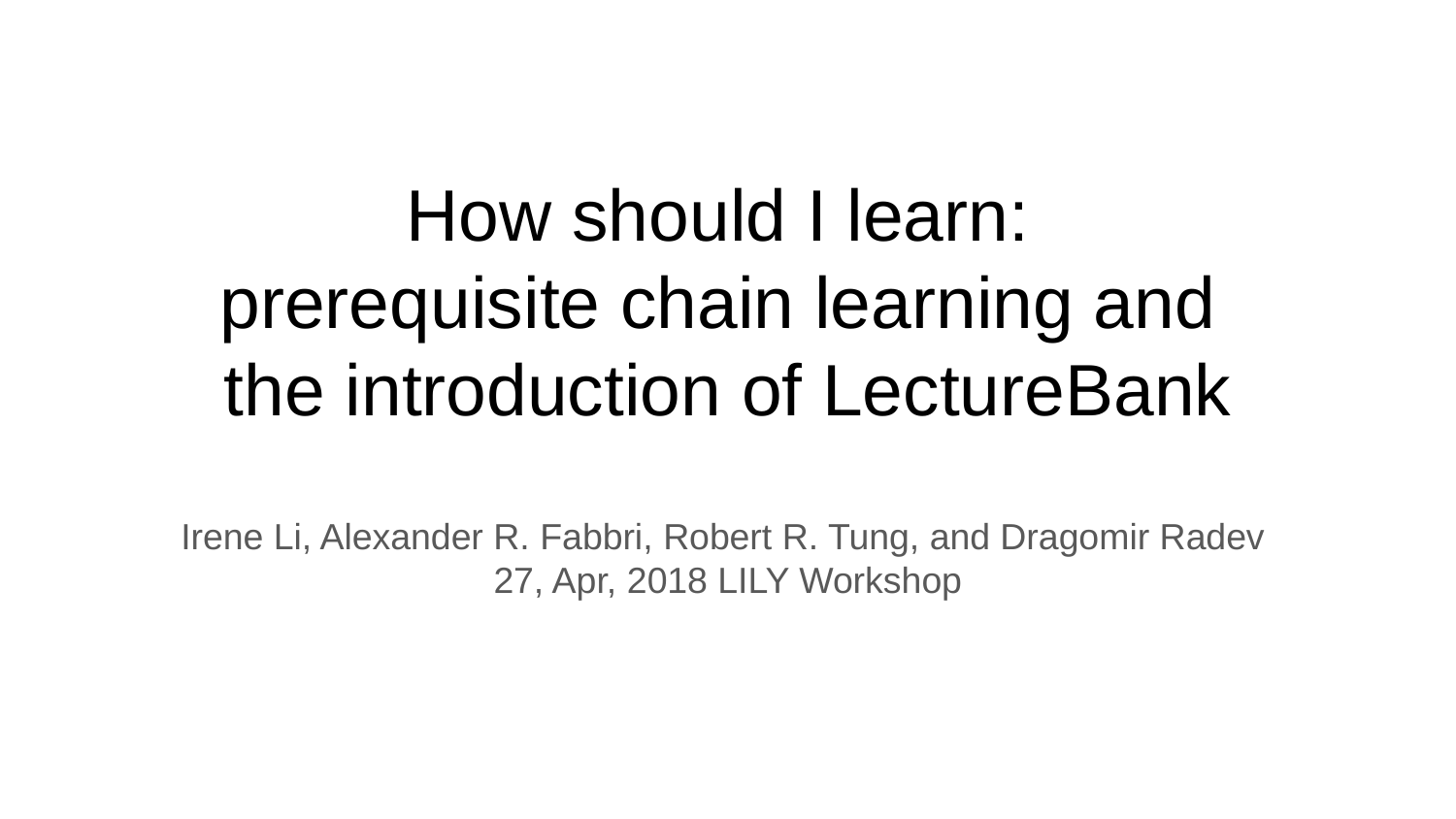

# How should I learn:
prerequisite chain learning and
the introduction of LectureBank
Irene Li, Alexander R. Fabbri, Robert R. Tung, and Dragomir Radev
27, Apr, 2018 LILY Workshop